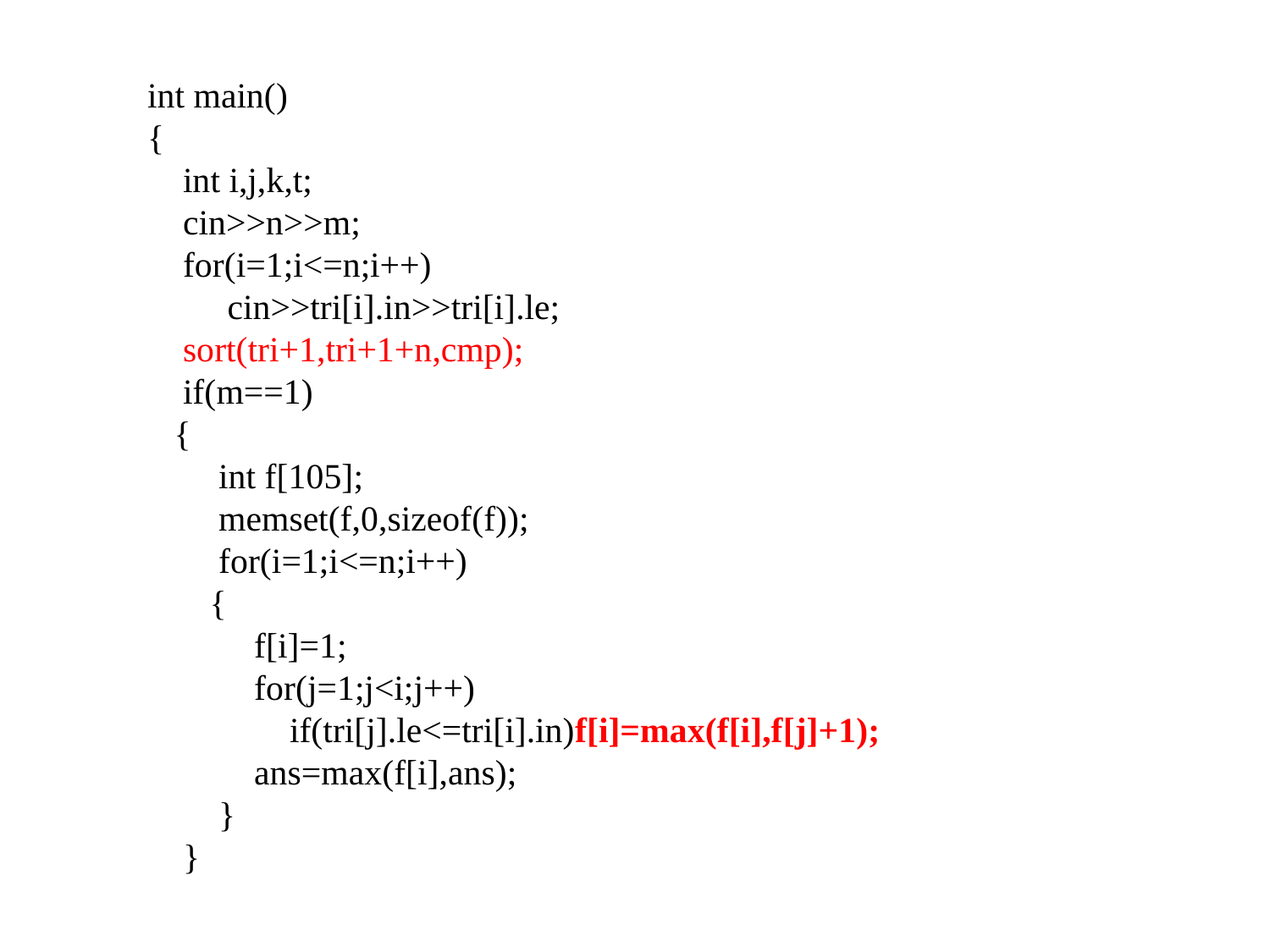

int main()
{
    int i,j,k,t;
    cin>>n>>m;
    for(i=1;i<=n;i++)
         cin>>tri[i].in>>tri[i].le;
    sort(tri+1,tri+1+n,cmp);
    if(m==1)
   {
        int f[105];
        memset(f,0,sizeof(f));
        for(i=1;i<=n;i++)
       {
            f[i]=1;
            for(j=1;j<i;j++)
                if(tri[j].le<=tri[i].in)f[i]=max(f[i],f[j]+1);
            ans=max(f[i],ans);
        }
    }